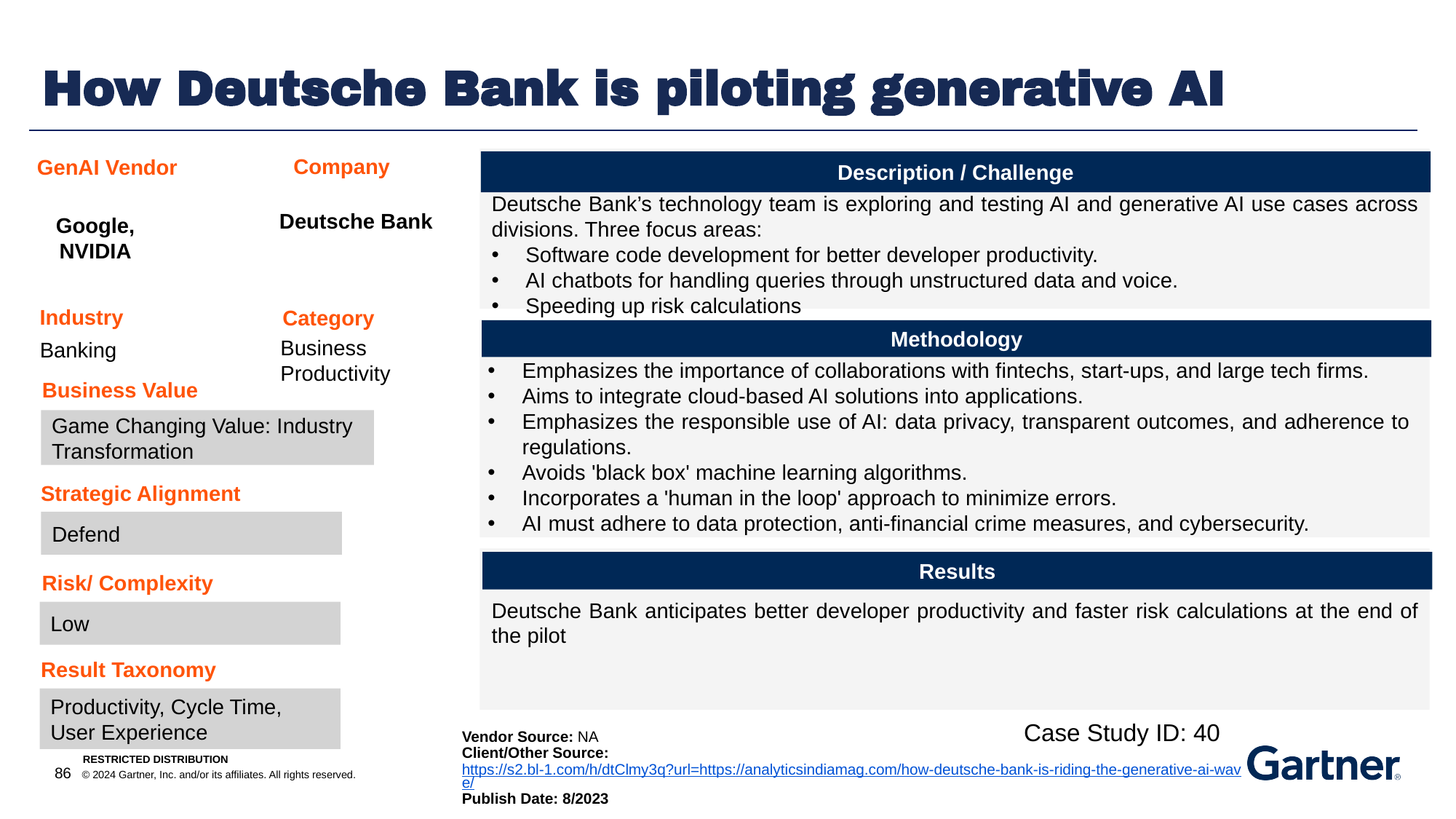

How Deutsche Bank is piloting generative AI
Company
GenAI Vendor

Description / Challenge
Deutsche Bank’s technology team is exploring and testing AI and generative AI use cases across divisions. Three focus areas:
Software code development for better developer productivity.
AI chatbots for handling queries through unstructured data and voice.
Speeding up risk calculations
Deutsche Bank
Google, NVIDIA
Industry
Category

Methodology
Business Productivity
Banking
Emphasizes the importance of collaborations with fintechs, start-ups, and large tech firms.
Aims to integrate cloud-based AI solutions into applications.
Emphasizes the responsible use of AI: data privacy, transparent outcomes, and adherence to regulations.
Avoids 'black box' machine learning algorithms.
Incorporates a 'human in the loop' approach to minimize errors.
AI must adhere to data protection, anti-financial crime measures, and cybersecurity.
Business Value
Game Changing Value: Industry Transformation
Strategic Alignment
Defend

Results
Risk/ Complexity
Deutsche Bank anticipates better developer productivity and faster risk calculations at the end of the pilot
Low
Result Taxonomy
Productivity, Cycle Time, User Experience
Case Study ID: 40
Vendor Source: NA
Client/Other Source: https://s2.bl-1.com/h/dtClmy3q?url=https://analyticsindiamag.com/how-deutsche-bank-is-riding-the-generative-ai-wave/
Publish Date: 8/2023